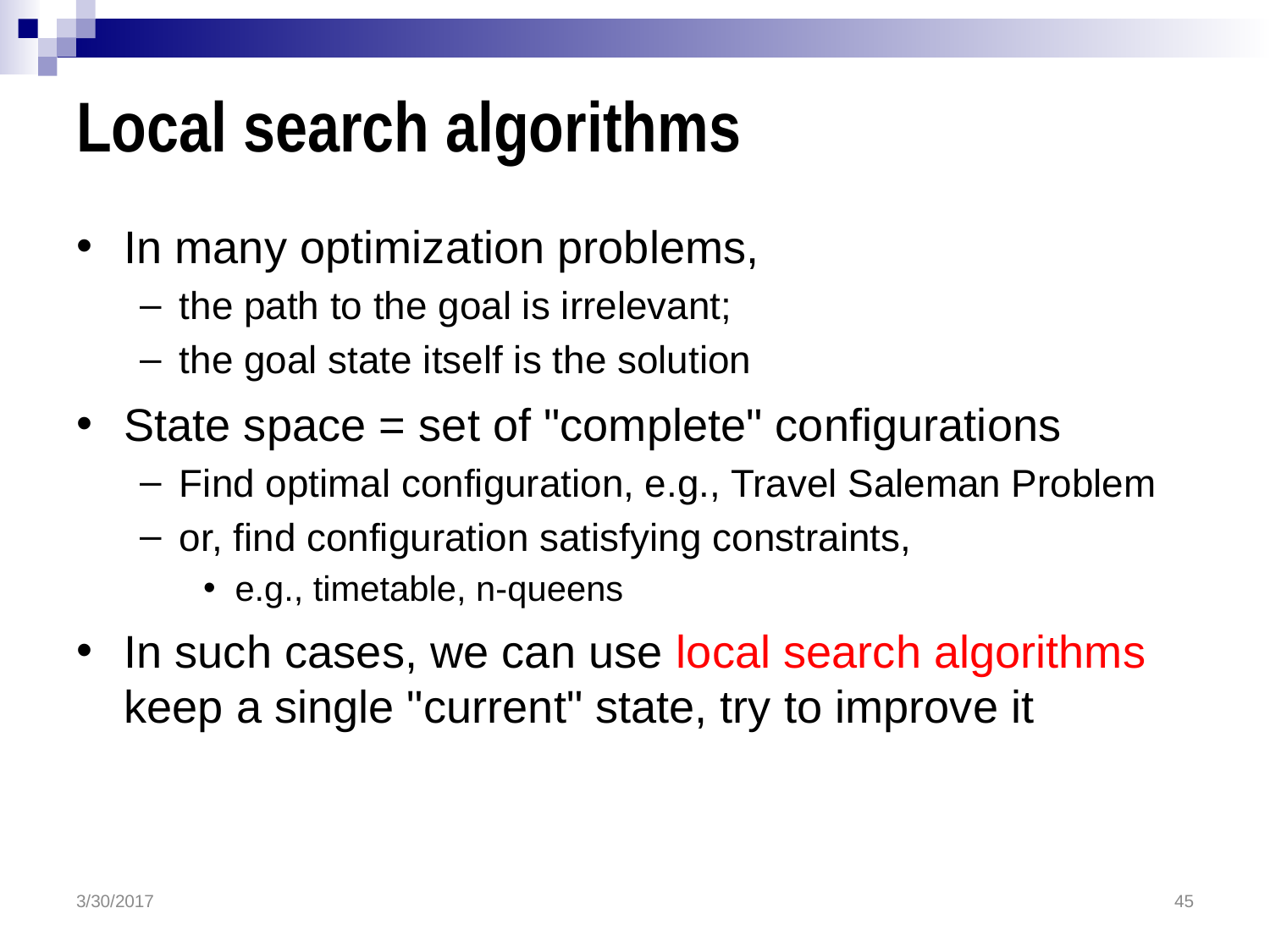

# Local search algorithms
In many optimization problems,
the path to the goal is irrelevant;
the goal state itself is the solution
State space = set of "complete" configurations
Find optimal configuration, e.g., Travel Saleman Problem
or, find configuration satisfying constraints,
e.g., timetable, n-queens
In such cases, we can use local search algorithms keep a single "current" state, try to improve it
3/30/2017
45